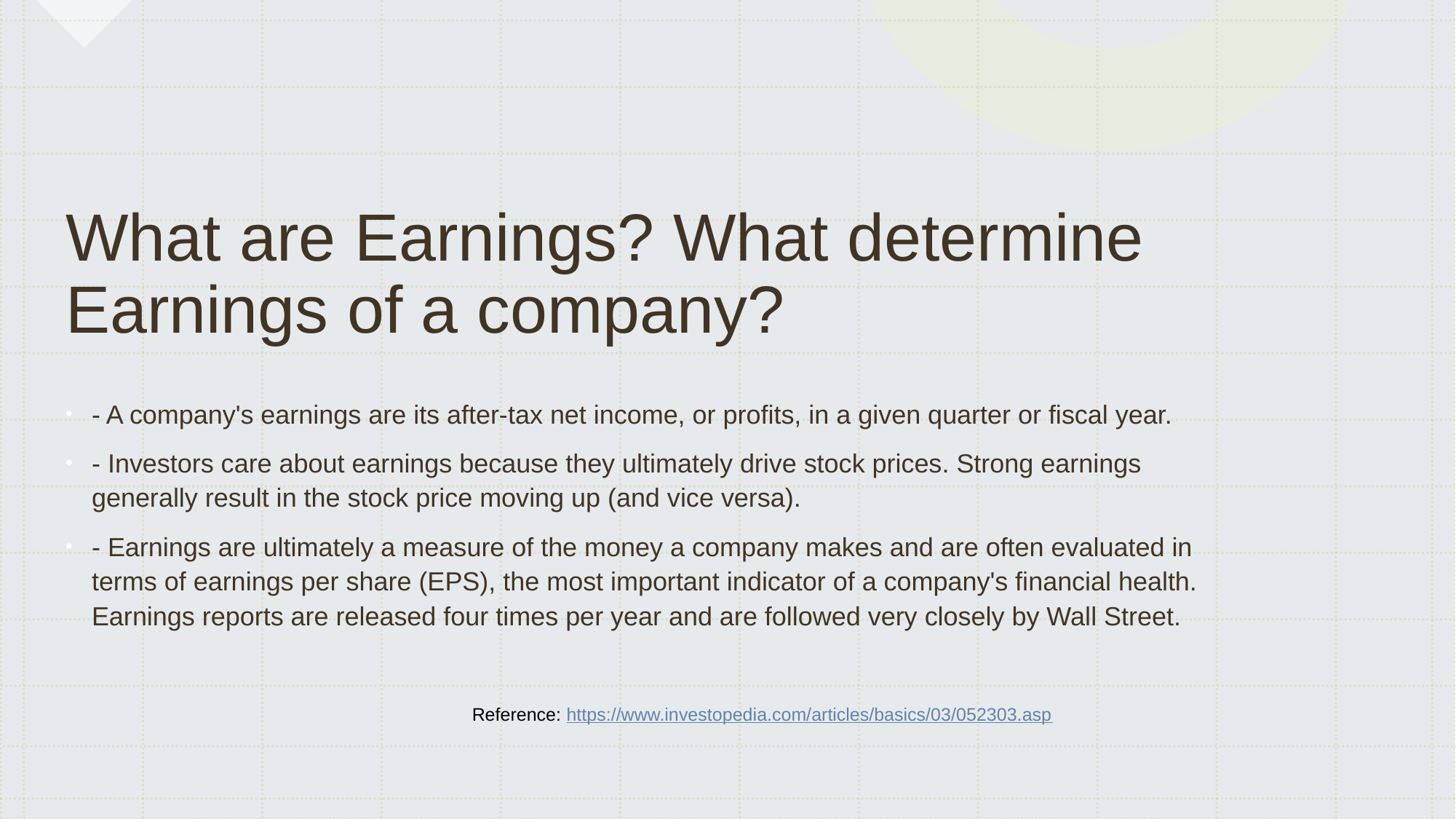

# What are Earnings? What determine Earnings of a company?
- A company's earnings are its after-tax net income, or profits, in a given quarter or fiscal year.
- Investors care about earnings because they ultimately drive stock prices. Strong earnings generally result in the stock price moving up (and vice versa).
- Earnings are ultimately a measure of the money a company makes and are often evaluated in terms of earnings per share (EPS), the most important indicator of a company's financial health. Earnings reports are released four times per year and are followed very closely by Wall Street.
Reference: https://www.investopedia.com/articles/basics/03/052303.asp